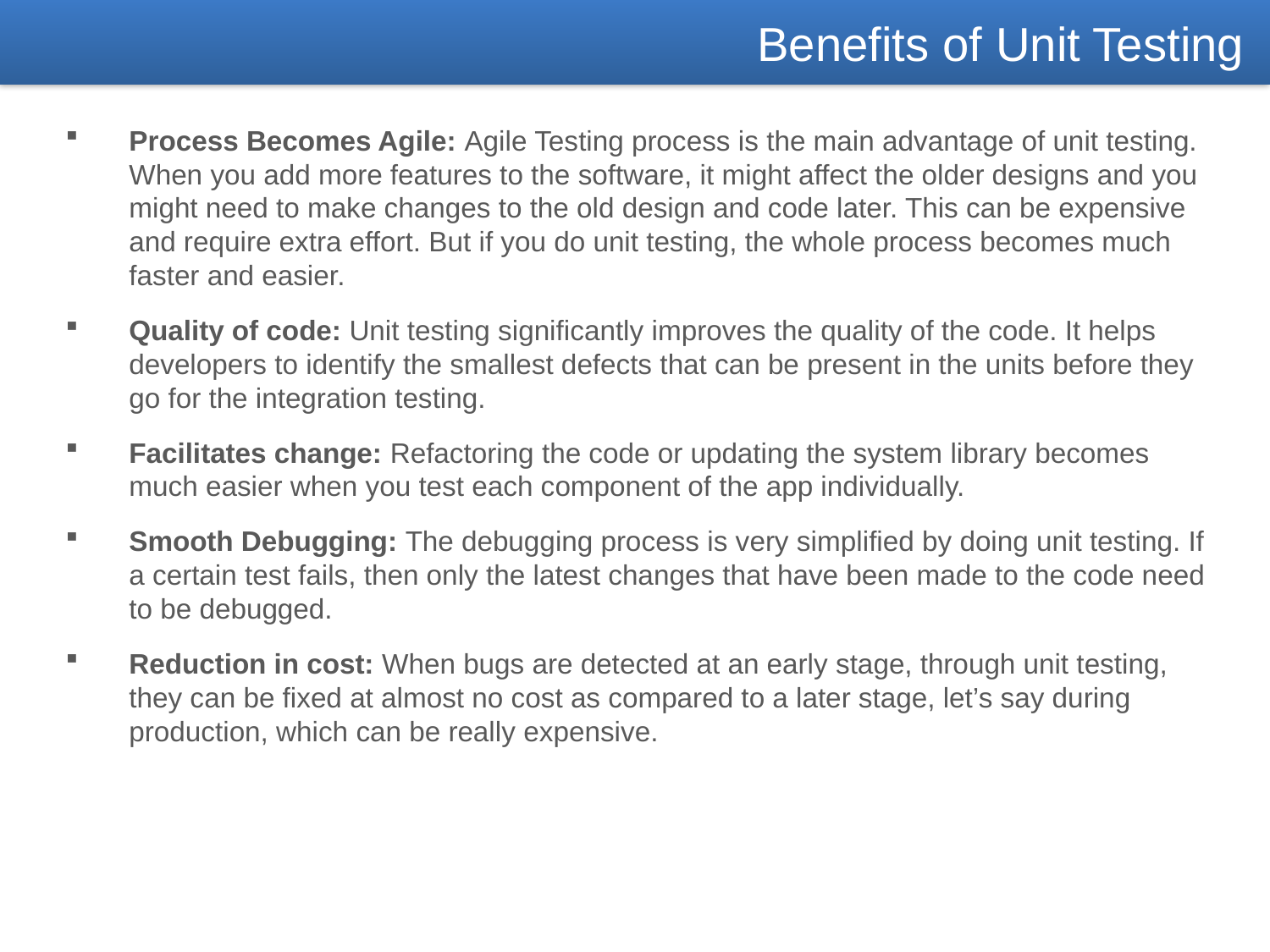

Benefits of Unit Testing
Process Becomes Agile: Agile Testing process is the main advantage of unit testing. When you add more features to the software, it might affect the older designs and you might need to make changes to the old design and code later. This can be expensive and require extra effort. But if you do unit testing, the whole process becomes much faster and easier.
Quality of code: Unit testing significantly improves the quality of the code. It helps developers to identify the smallest defects that can be present in the units before they go for the integration testing.
Facilitates change: Refactoring the code or updating the system library becomes much easier when you test each component of the app individually.
Smooth Debugging: The debugging process is very simplified by doing unit testing. If a certain test fails, then only the latest changes that have been made to the code need to be debugged.
Reduction in cost: When bugs are detected at an early stage, through unit testing, they can be fixed at almost no cost as compared to a later stage, let’s say during production, which can be really expensive.